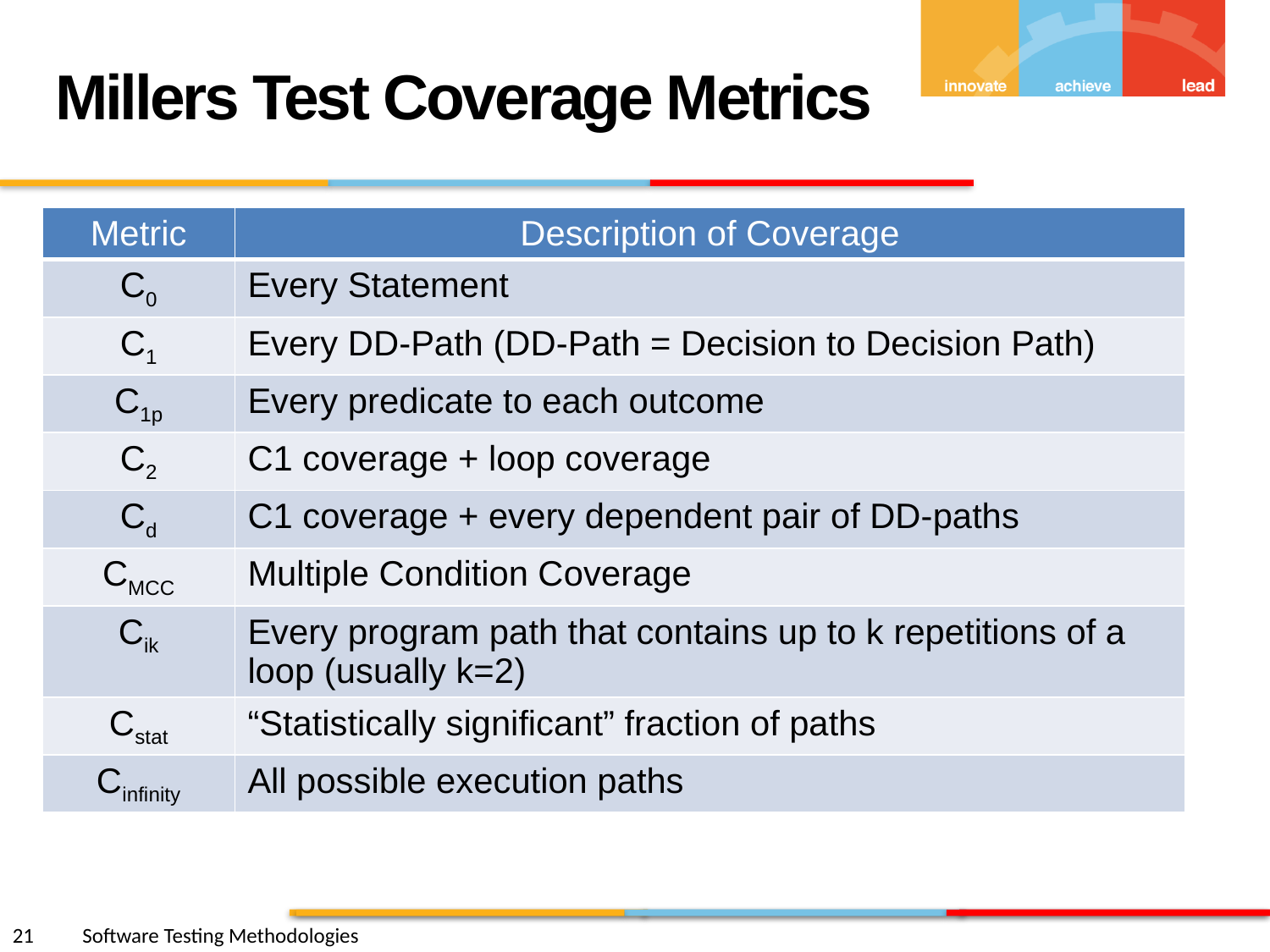

Millers Test Coverage Metrics
| Metric | Description of Coverage |
| --- | --- |
| C0 | Every Statement |
| C1 | Every DD-Path (DD-Path = Decision to Decision Path) |
| C1p | Every predicate to each outcome |
| C2 | C1 coverage + loop coverage |
| Cd | C1 coverage + every dependent pair of DD-paths |
| CMCC | Multiple Condition Coverage |
| Cik | Every program path that contains up to k repetitions of a loop (usually k=2) |
| Cstat | “Statistically significant” fraction of paths |
| Cinfinity | All possible execution paths |